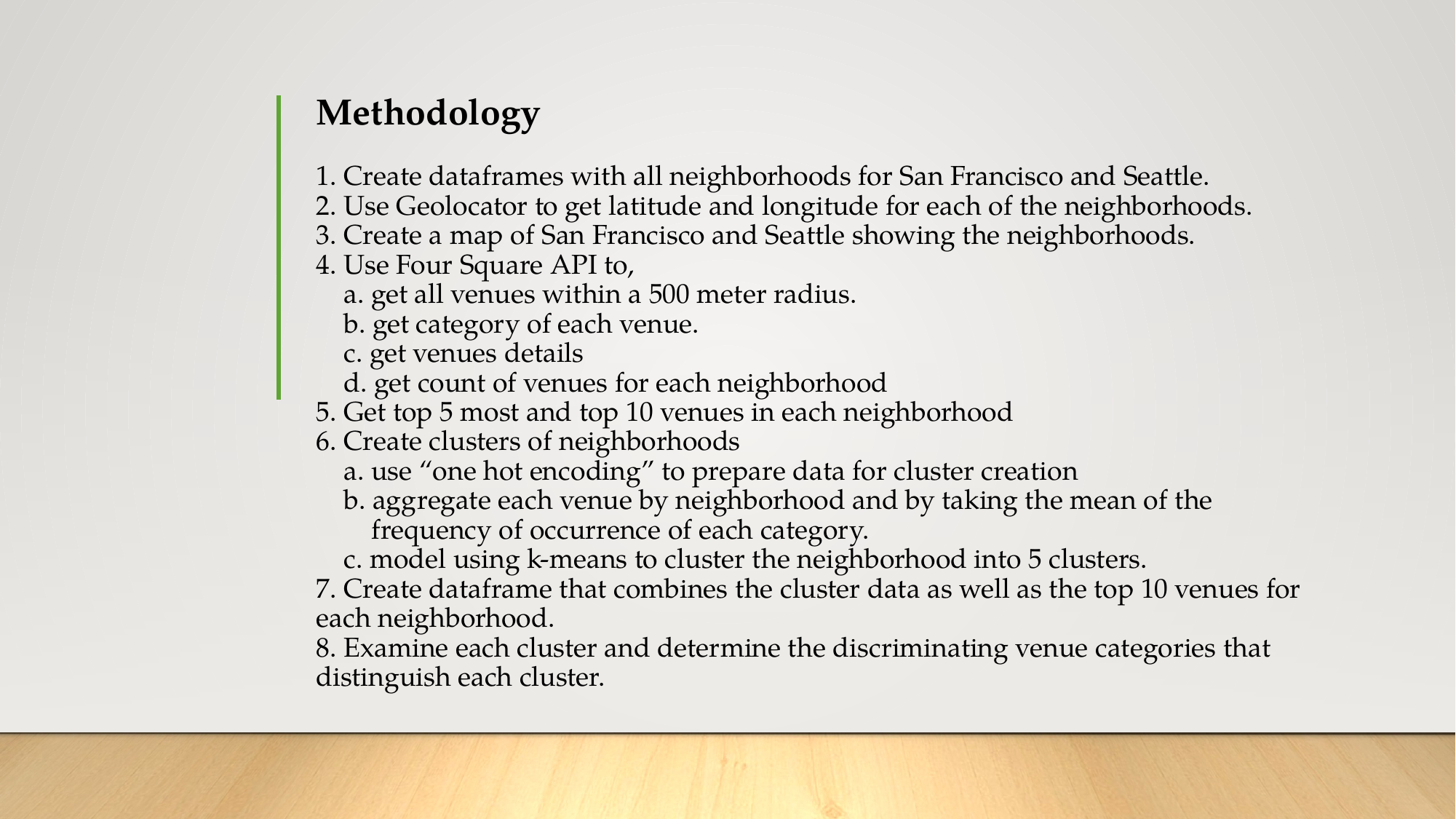

# Methodology   1. Create dataframes with all neighborhoods for San Francisco and Seattle. 2. Use Geolocator to get latitude and longitude for each of the neighborhoods. 3. Create a map of San Francisco and Seattle showing the neighborhoods. 4. Use Four Square API to, a. get all venues within a 500 meter radius. b. get category of each venue. c. get venues details d. get count of venues for each neighborhood 5. Get top 5 most and top 10 venues in each neighborhood 6. Create clusters of neighborhoods a. use “one hot encoding” to prepare data for cluster creation b. aggregate each venue by neighborhood and by taking the mean of the frequency of occurrence of each category. c. model using k-means to cluster the neighborhood into 5 clusters. 7. Create dataframe that combines the cluster data as well as the top 10 venues for each neighborhood. 8. Examine each cluster and determine the discriminating venue categories that distinguish each cluster.